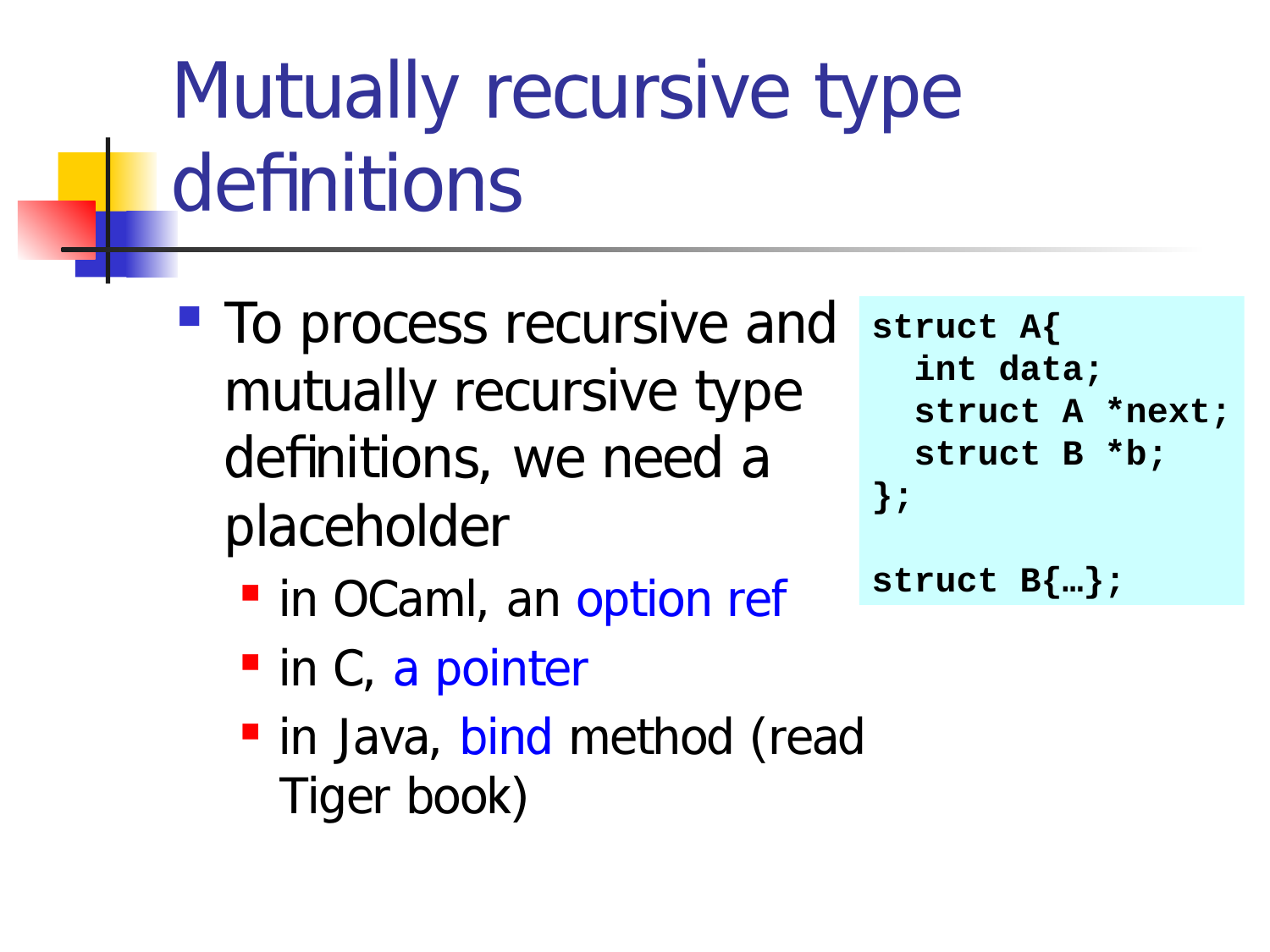

# Mutually recursive type definitions
To process recursive and mutually recursive type definitions, we need a placeholder
in OCaml, an option ref
in C, a pointer
in Java, bind method (read Tiger book)
struct A{
  int data;
  struct A *next;
  struct B *b;
};

struct B{…};